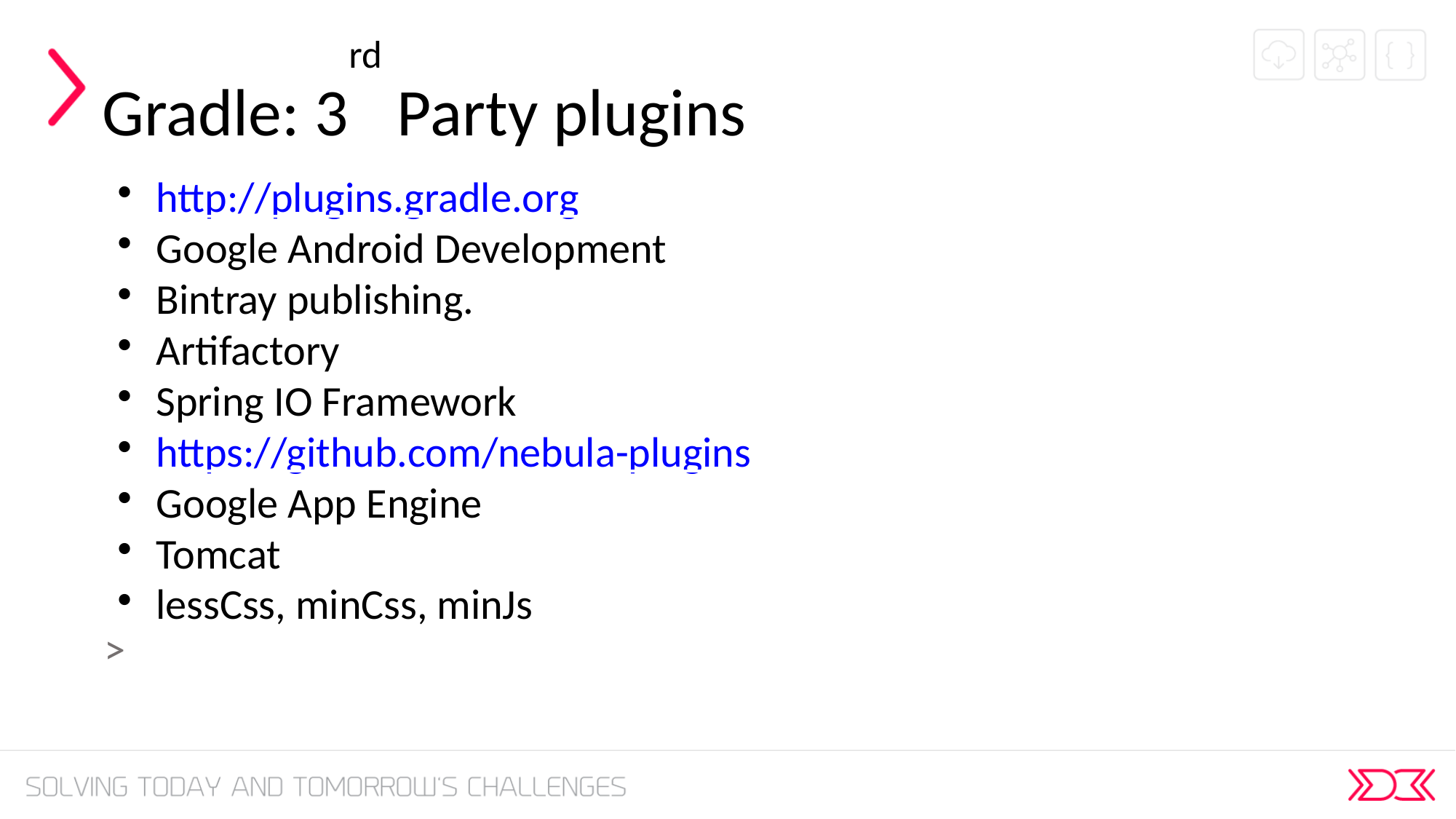

Gradle: 3rd Party plugins
http://plugins.gradle.org
Google Android Development
Bintray publishing.
Artifactory
Spring IO Framework
https://github.com/nebula-plugins
Google App Engine
Tomcat
lessCss, minCss, minJs